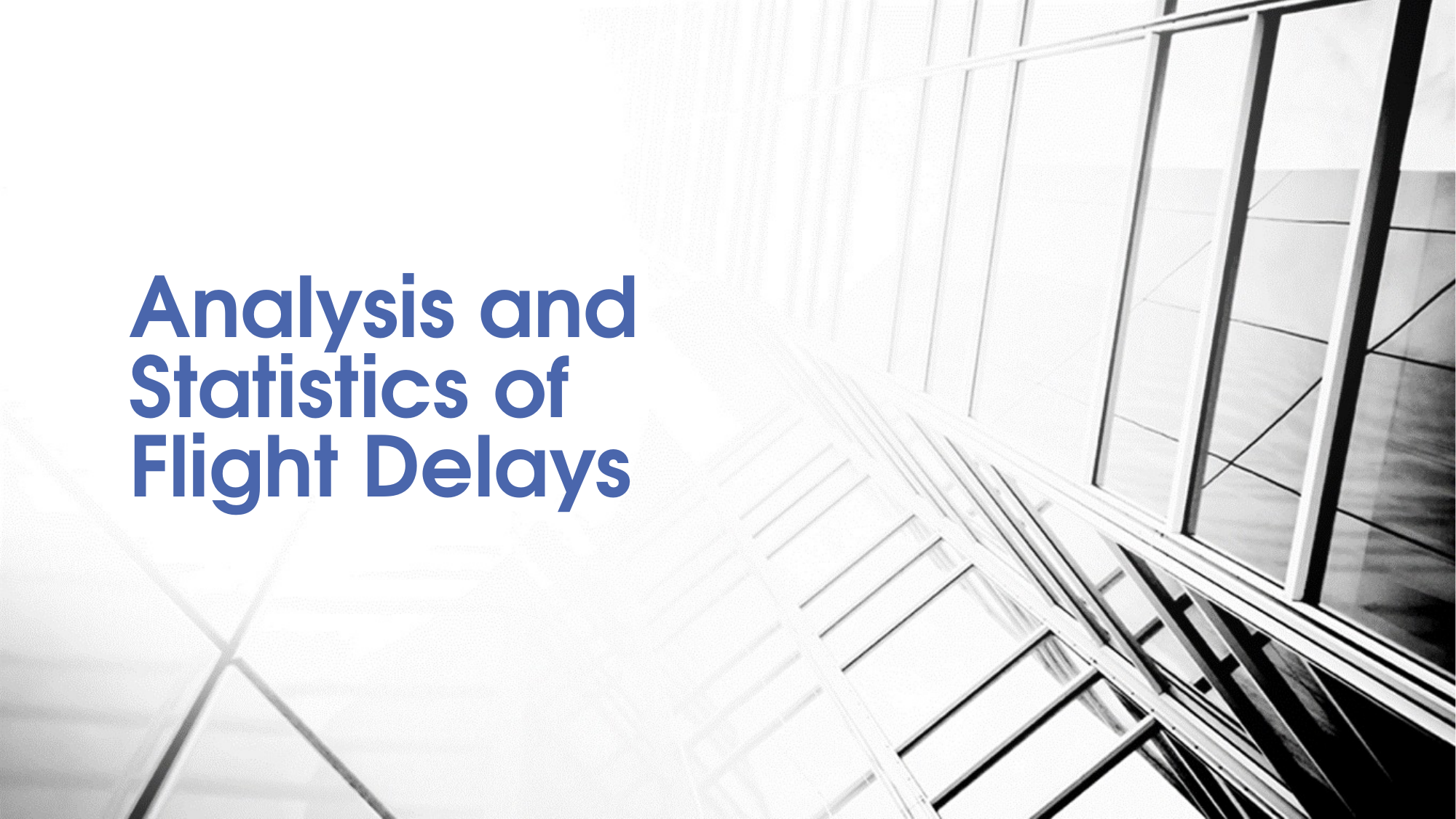

# Analysis and Statistics of Flight Delays